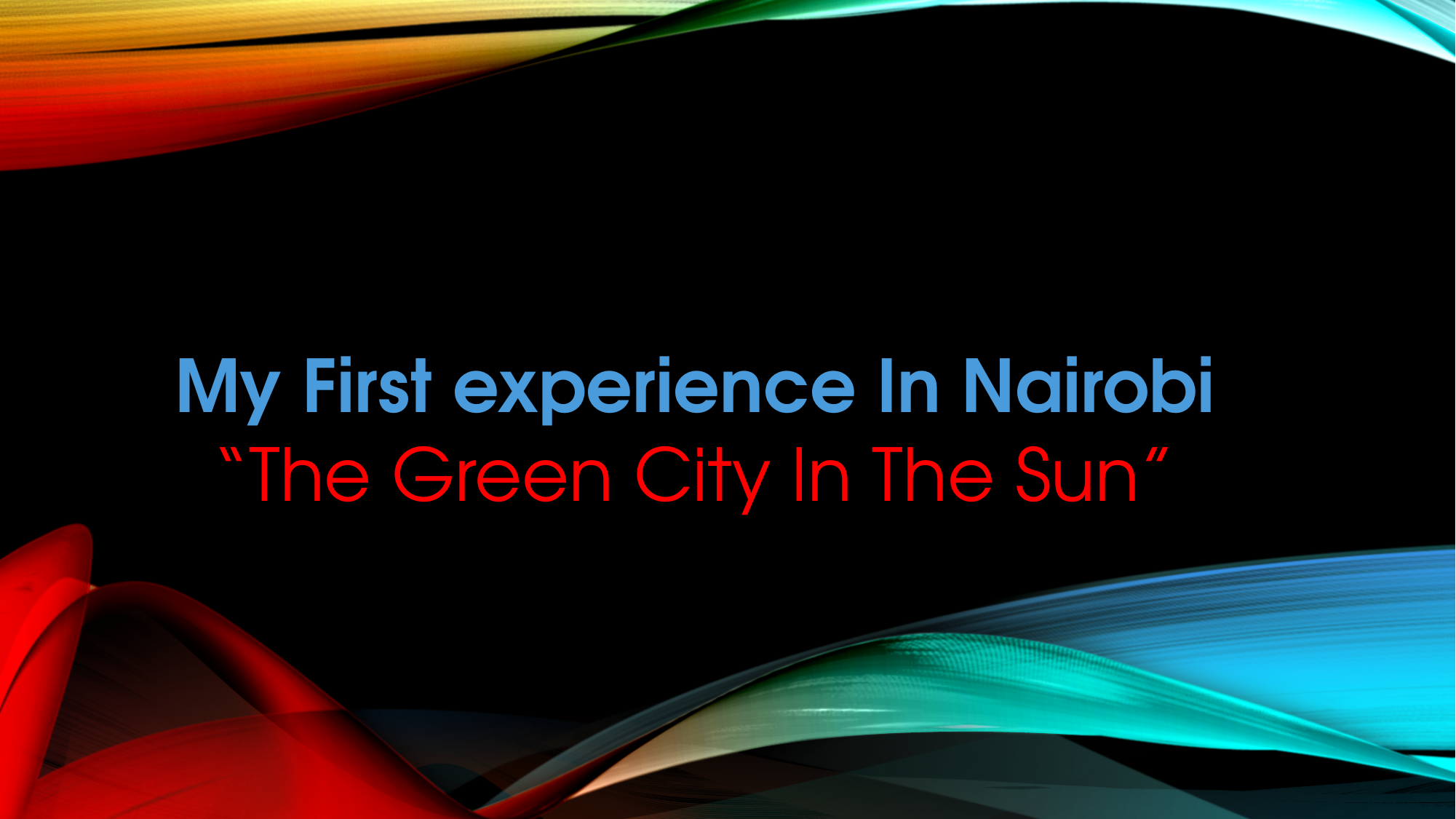

# My First experience In Nairobi
“The Green City In The Sun”